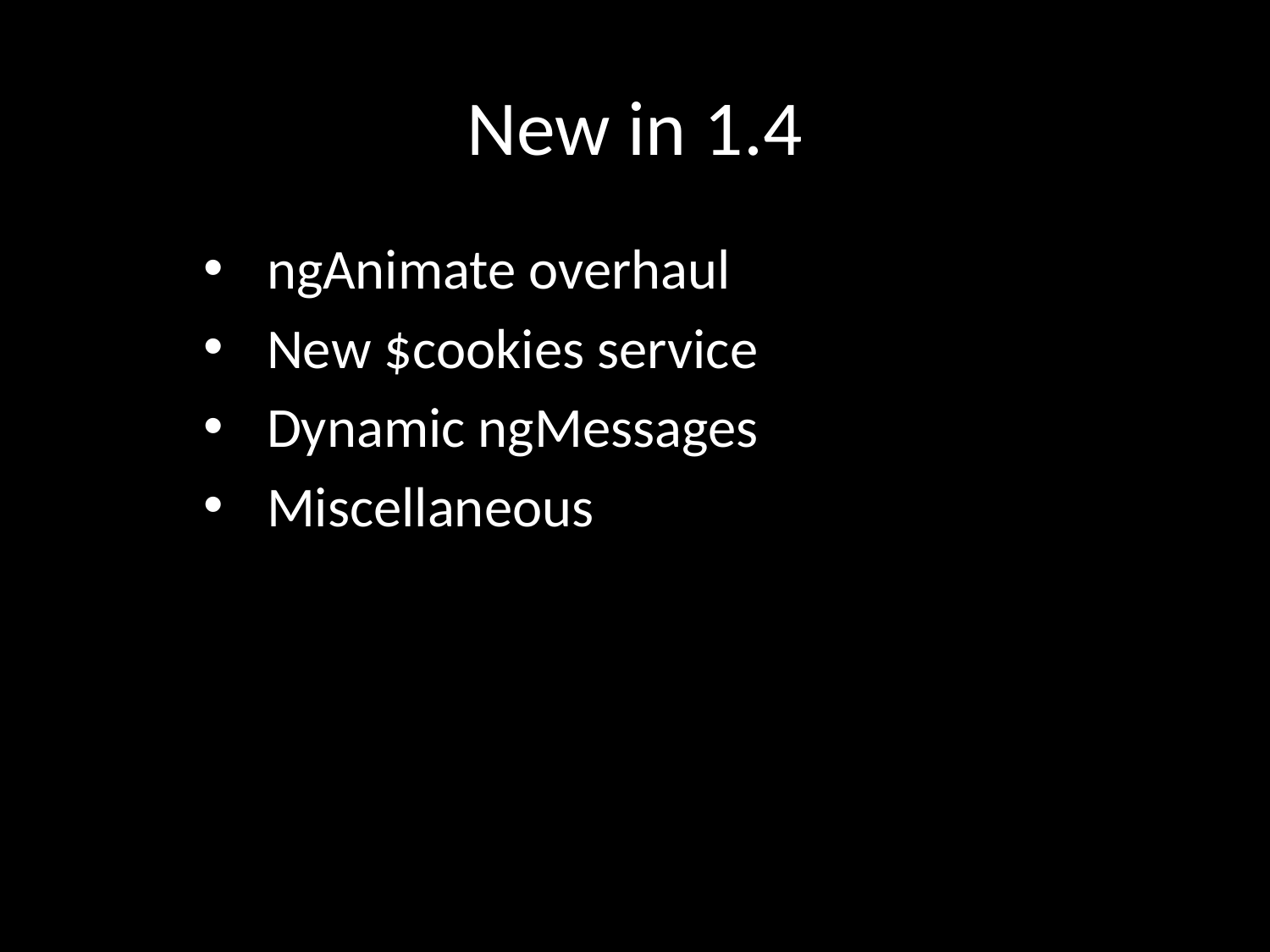

# New in 1.4
ngAnimate overhaul
New $cookies service
Dynamic ngMessages
Miscellaneous